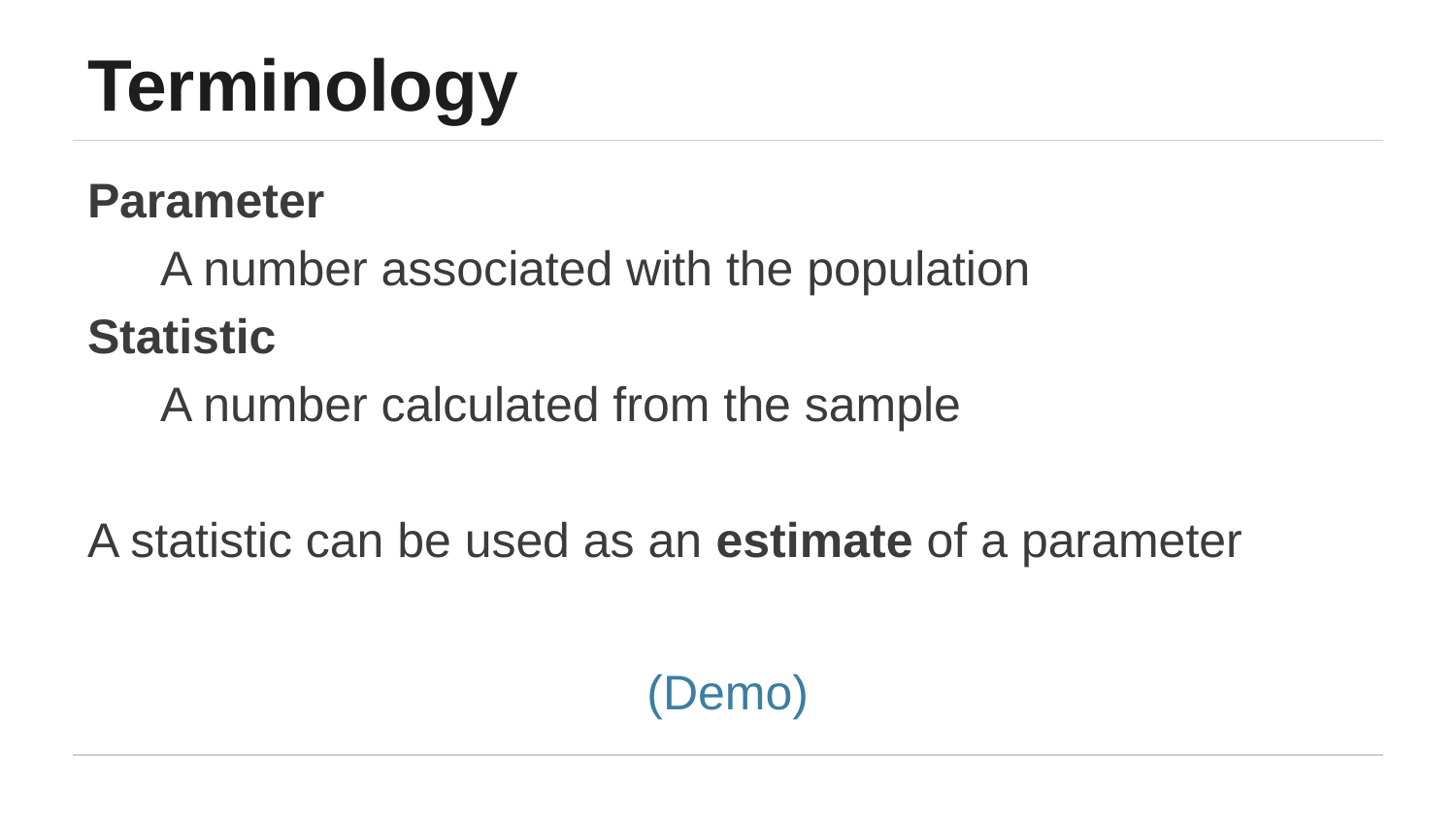

# Terminology
Parameter
A number associated with the population
Statistic
A number calculated from the sample

A statistic can be used as an estimate of a parameter
(Demo)